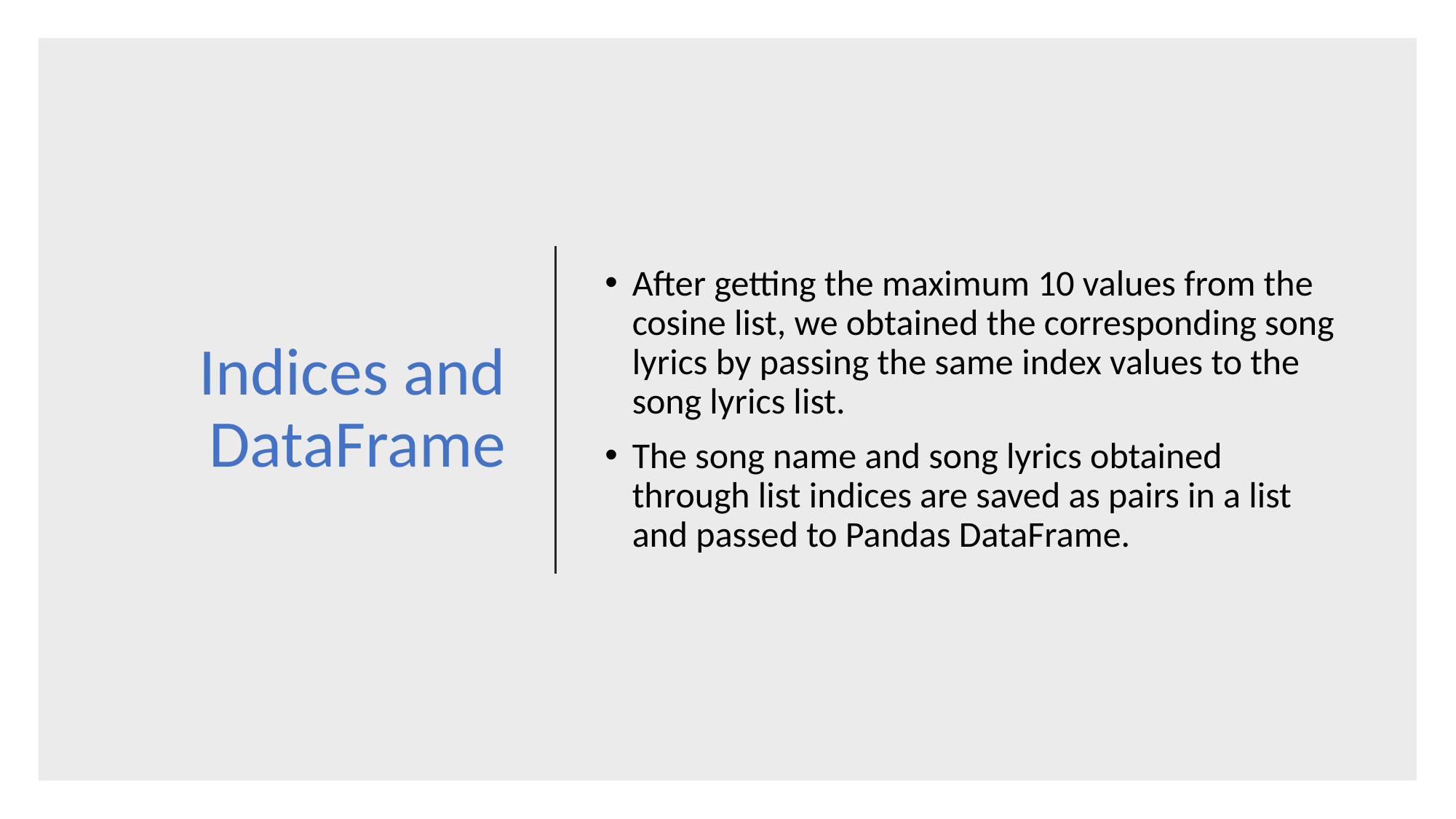

# Indices and DataFrame
After getting the maximum 10 values from the cosine list, we obtained the corresponding song lyrics by passing the same index values to the song lyrics list.
The song name and song lyrics obtained through list indices are saved as pairs in a list and passed to Pandas DataFrame.